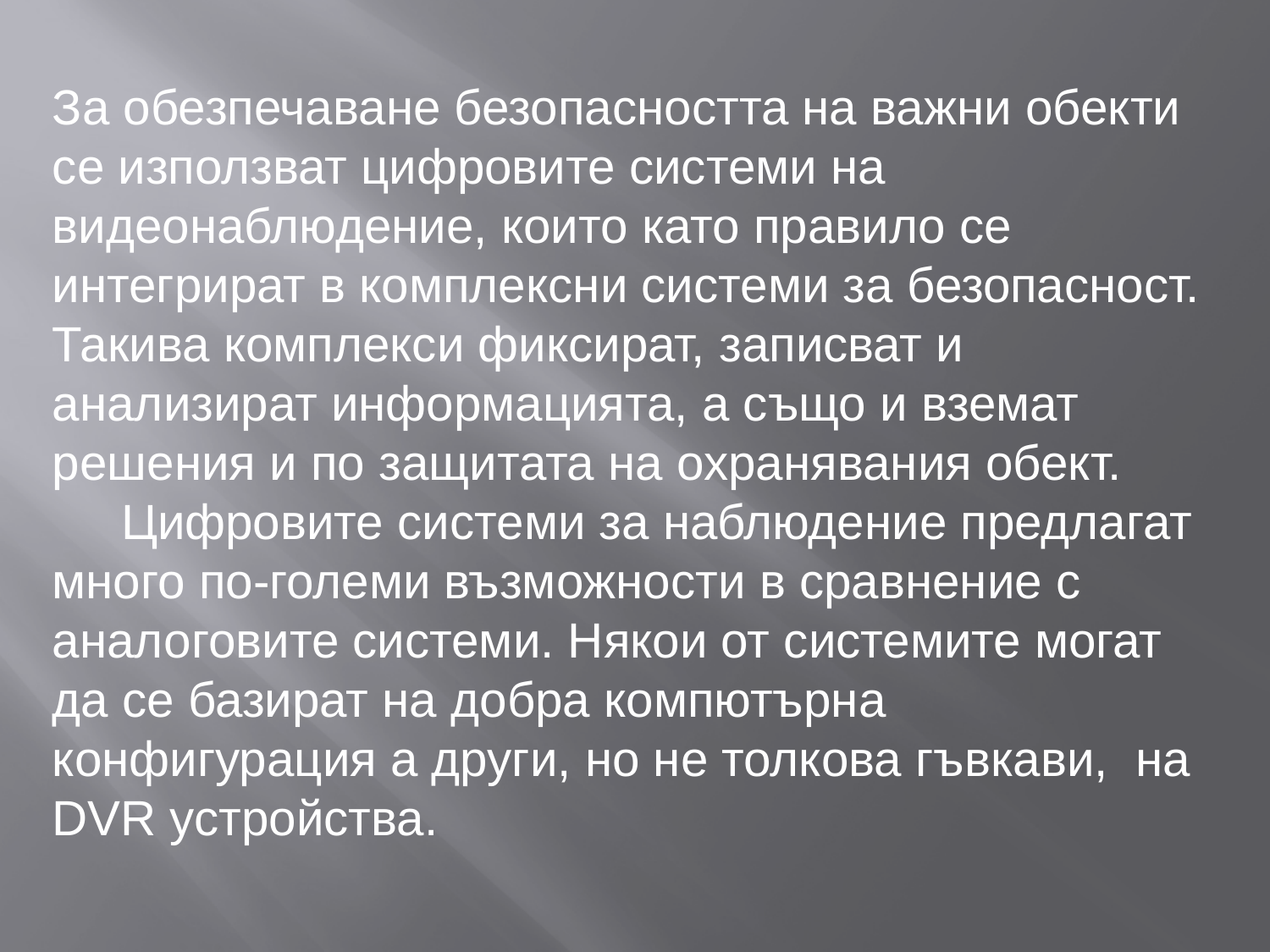

За обезпечаване безопасността на важни обекти се използват цифровите системи на видеонаблюдение, които като правило се интегрират в комплексни системи за безопасност. Такива комплекси фиксират, записват и анализират информацията, а също и вземат решения и по защитата на охранявания обект.
     Цифровите системи за наблюдение предлагат много по-големи възможности в сравнение с аналоговите системи. Някои от системите могат да се базират на добра компютърна конфигурация а други, но не толкова гъвкави,  на DVR устройства.